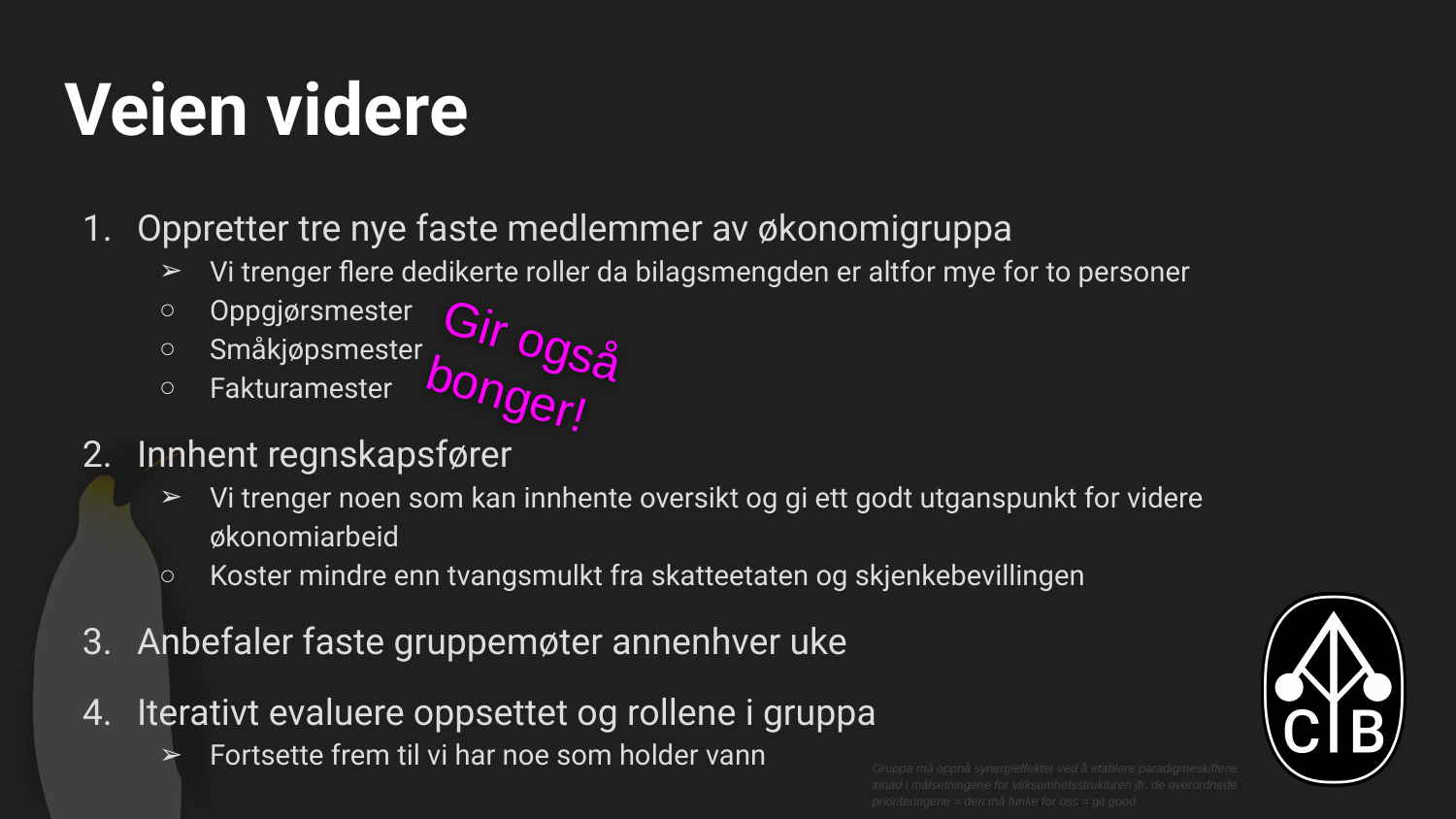

# Veien videre
Oppretter tre nye faste medlemmer av økonomigruppa
Vi trenger flere dedikerte roller da bilagsmengden er altfor mye for to personer
Oppgjørsmester
Småkjøpsmester
Fakturamester
Innhent regnskapsfører
Vi trenger noen som kan innhente oversikt og gi ett godt utganspunkt for videre økonomiarbeid
Koster mindre enn tvangsmulkt fra skatteetaten og skjenkebevillingen
Anbefaler faste gruppemøter annenhver uke
Iterativt evaluere oppsettet og rollene i gruppa
Fortsette frem til vi har noe som holder vann
Gir også
bonger!
Gruppa må oppnå synergieffekter ved å etablere paradigmeskiftene innad i målsetningene for virksomhetsstrukturen jfr. de overordnede prioriteringene = den må funke for oss = git good